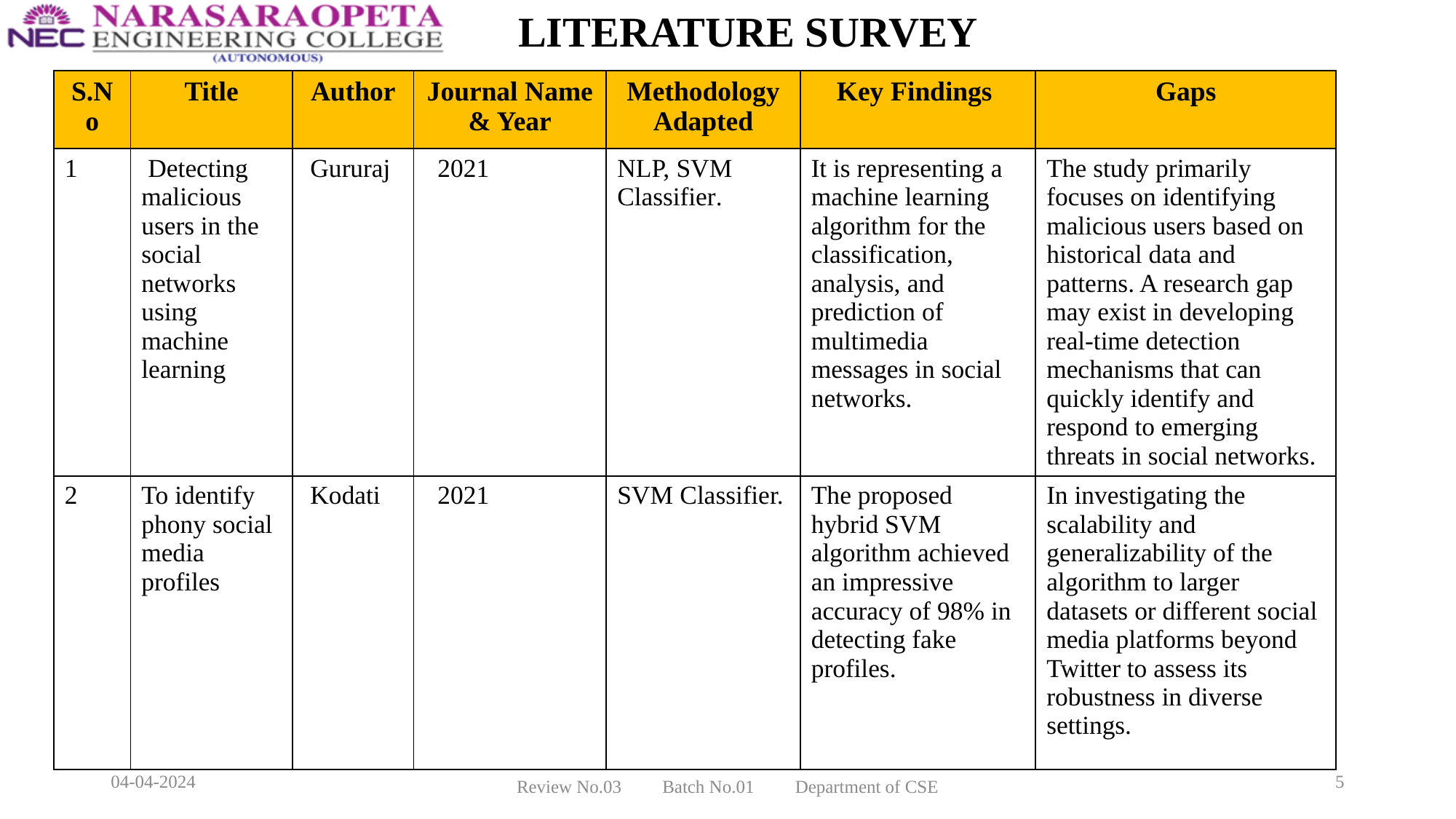

# LITERATURE SURVEY
| S.No | Title | Author | Journal Name & Year | Methodology Adapted | Key Findings | Gaps |
| --- | --- | --- | --- | --- | --- | --- |
| 1 | Detecting malicious users in the social networks using machine learning | Gururaj | 2021 | NLP, SVM Classifier. | It is representing a machine learning algorithm for the classification, analysis, and prediction of multimedia messages in social networks. | The study primarily focuses on identifying malicious users based on historical data and patterns. A research gap may exist in developing real-time detection mechanisms that can quickly identify and respond to emerging threats in social networks. |
| 2 | To identify phony social media profiles | Kodati | 2021 | SVM Classifier. | The proposed hybrid SVM algorithm achieved an impressive accuracy of 98% in detecting fake profiles. | In investigating the scalability and generalizability of the algorithm to larger datasets or different social media platforms beyond Twitter to assess its robustness in diverse settings. |

04-04-2024
5
Review No.03         Batch No.01         Department of CSE